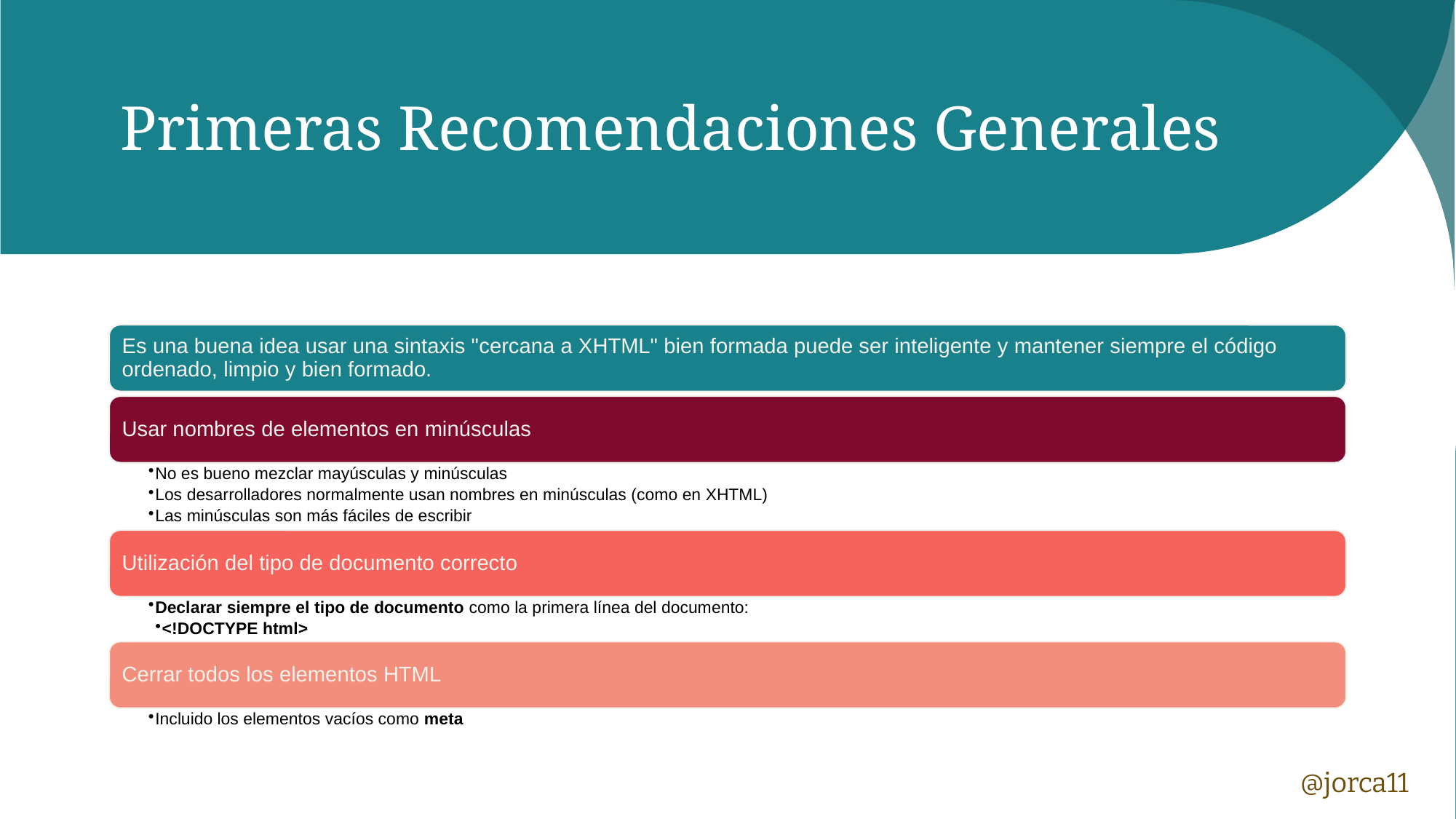

# Primeras Recomendaciones Generales
Es una buena idea usar una sintaxis "cercana a XHTML" bien formada puede ser inteligente y mantener siempre el código ordenado, limpio y bien formado.
Usar nombres de elementos en minúsculas
No es bueno mezclar mayúsculas y minúsculas
Los desarrolladores normalmente usan nombres en minúsculas (como en XHTML)
Las minúsculas son más fáciles de escribir
Utilización del tipo de documento correcto
Declarar siempre el tipo de documento como la primera línea del documento:
<!DOCTYPE html>
Cerrar todos los elementos HTML
Incluido los elementos vacíos como meta
@jorca11